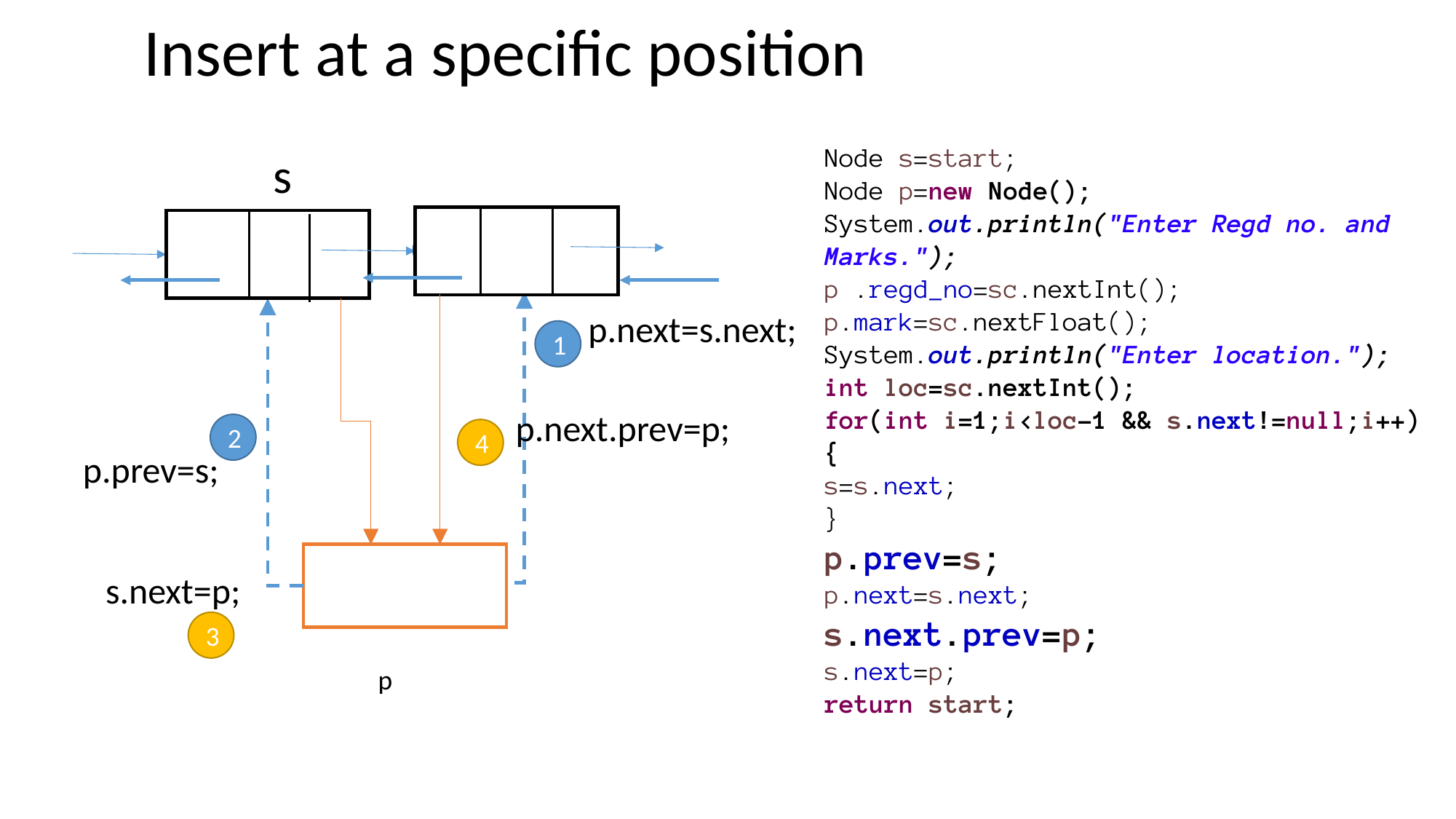

Insert at a specific position
Node s=start;
Node p=new Node();
System.out.println("Enter Regd no. and Marks.");
p .regd_no=sc.nextInt();
p.mark=sc.nextFloat();
System.out.println("Enter location.");
int loc=sc.nextInt();
for(int i=1;i<loc-1 && s.next!=null;i++)
{
s=s.next;
}
p.prev=s;
p.next=s.next;
s.next.prev=p;
s.next=p;
return start;
s

p.next=s.next;
1
p.next.prev=p;
2
4
p.prev=s;

s.next=p;
3
p